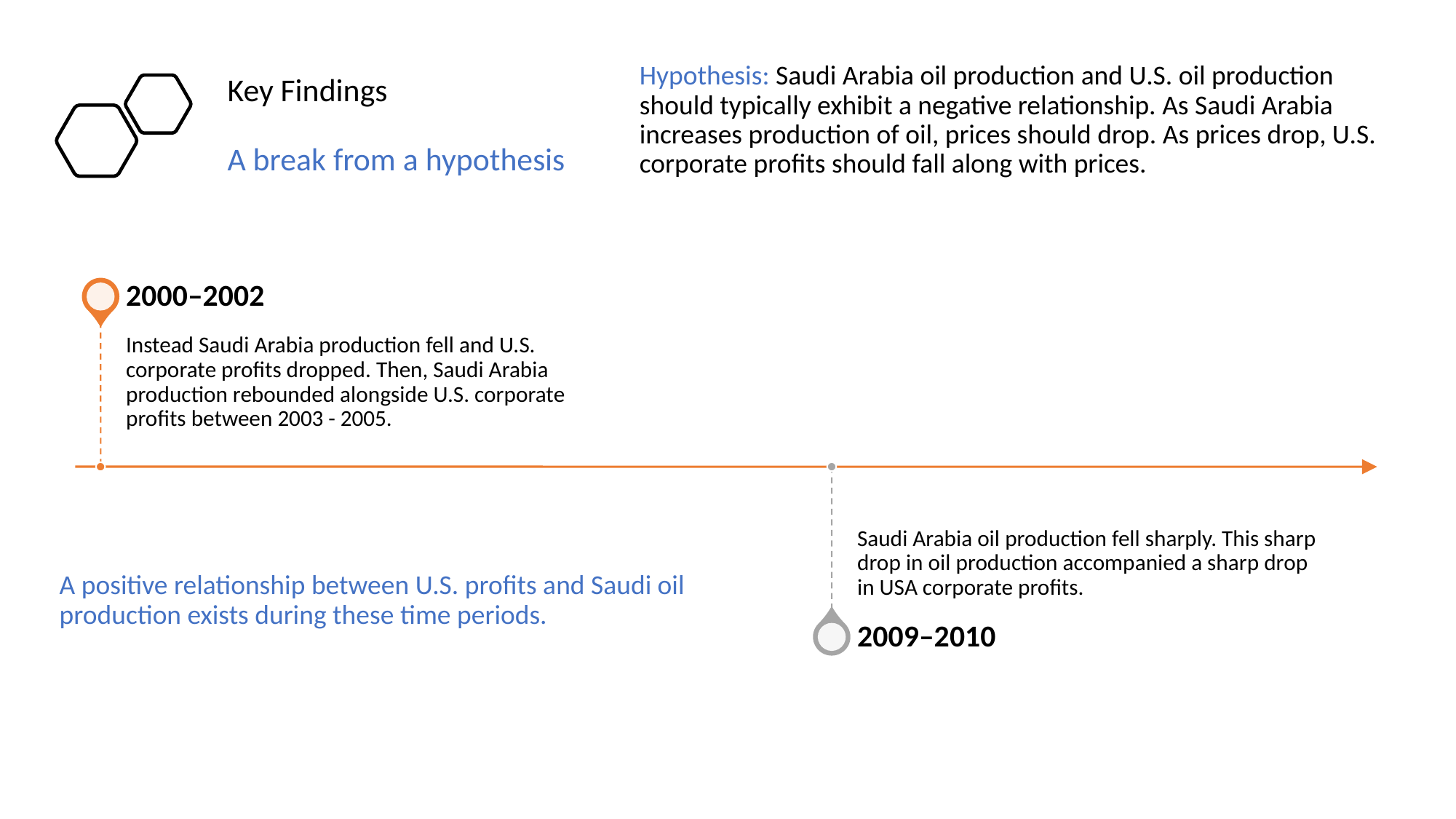

Hypothesis: Saudi Arabia oil production and U.S. oil production should typically exhibit a negative relationship. As Saudi Arabia increases production of oil, prices should drop. As prices drop, U.S. corporate profits should fall along with prices.
# Key Findings A break from a hypothesis

Instead Saudi Arabia production fell and U.S. corporate profits dropped. Then, Saudi Arabia production rebounded alongside U.S. corporate profits between 2003 - 2005.
2000–2002
Saudi Arabia oil production fell sharply. This sharp drop in oil production accompanied a sharp drop in USA corporate profits.
2009–2010
A positive relationship between U.S. profits and Saudi oil production exists during these time periods.